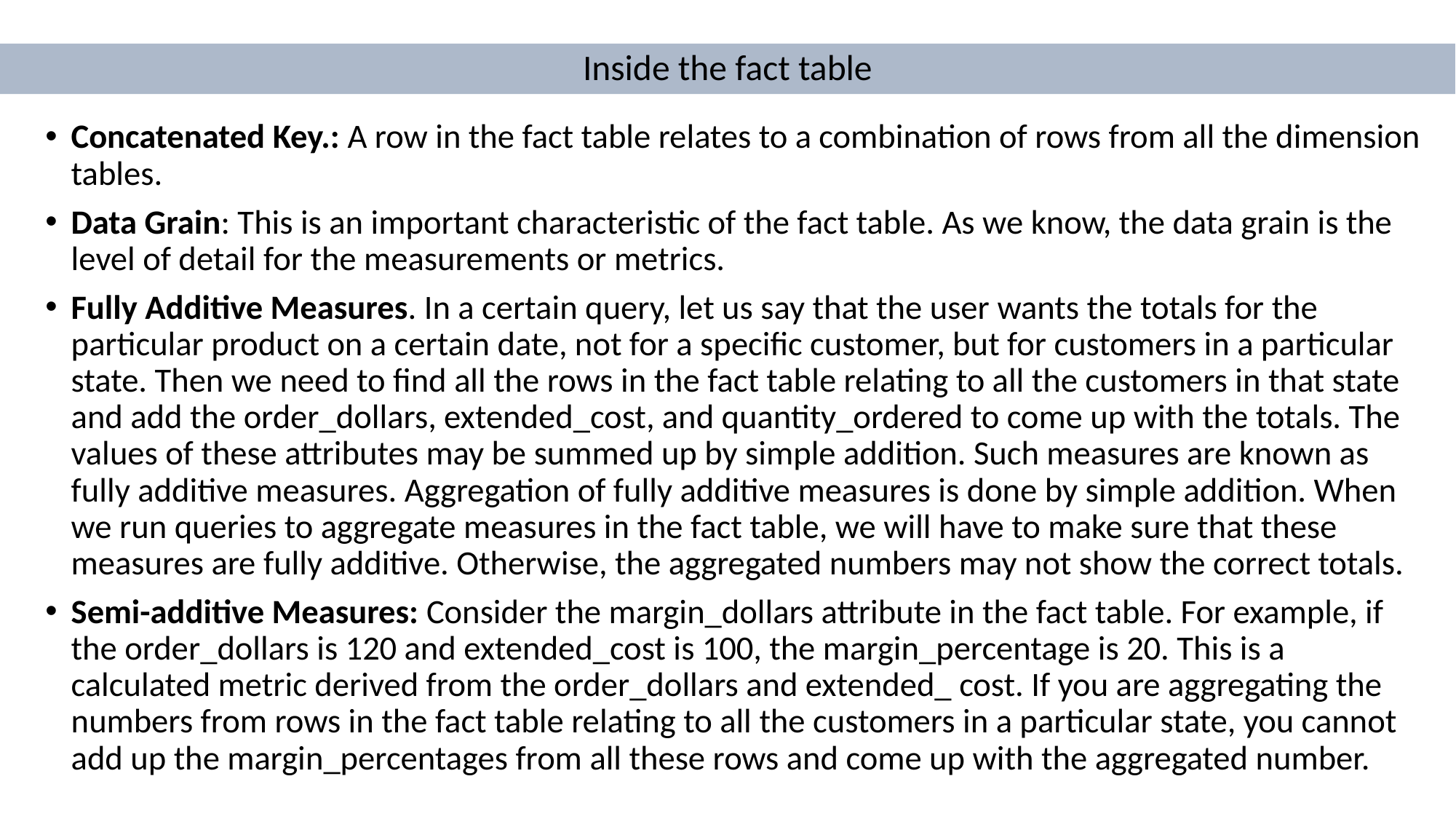

# Inside the fact table
Concatenated Key.: A row in the fact table relates to a combination of rows from all the dimension tables.
Data Grain: This is an important characteristic of the fact table. As we know, the data grain is the level of detail for the measurements or metrics.
Fully Additive Measures. In a certain query, let us say that the user wants the totals for the particular product on a certain date, not for a specific customer, but for customers in a particular state. Then we need to find all the rows in the fact table relating to all the customers in that state and add the order_dollars, extended_cost, and quantity_ordered to come up with the totals. The values of these attributes may be summed up by simple addition. Such measures are known as fully additive measures. Aggregation of fully additive measures is done by simple addition. When we run queries to aggregate measures in the fact table, we will have to make sure that these measures are fully additive. Otherwise, the aggregated numbers may not show the correct totals.
Semi-additive Measures: Consider the margin_dollars attribute in the fact table. For example, if the order_dollars is 120 and extended_cost is 100, the margin_percentage is 20. This is a calculated metric derived from the order_dollars and extended_ cost. If you are aggregating the numbers from rows in the fact table relating to all the customers in a particular state, you cannot add up the margin_percentages from all these rows and come up with the aggregated number.